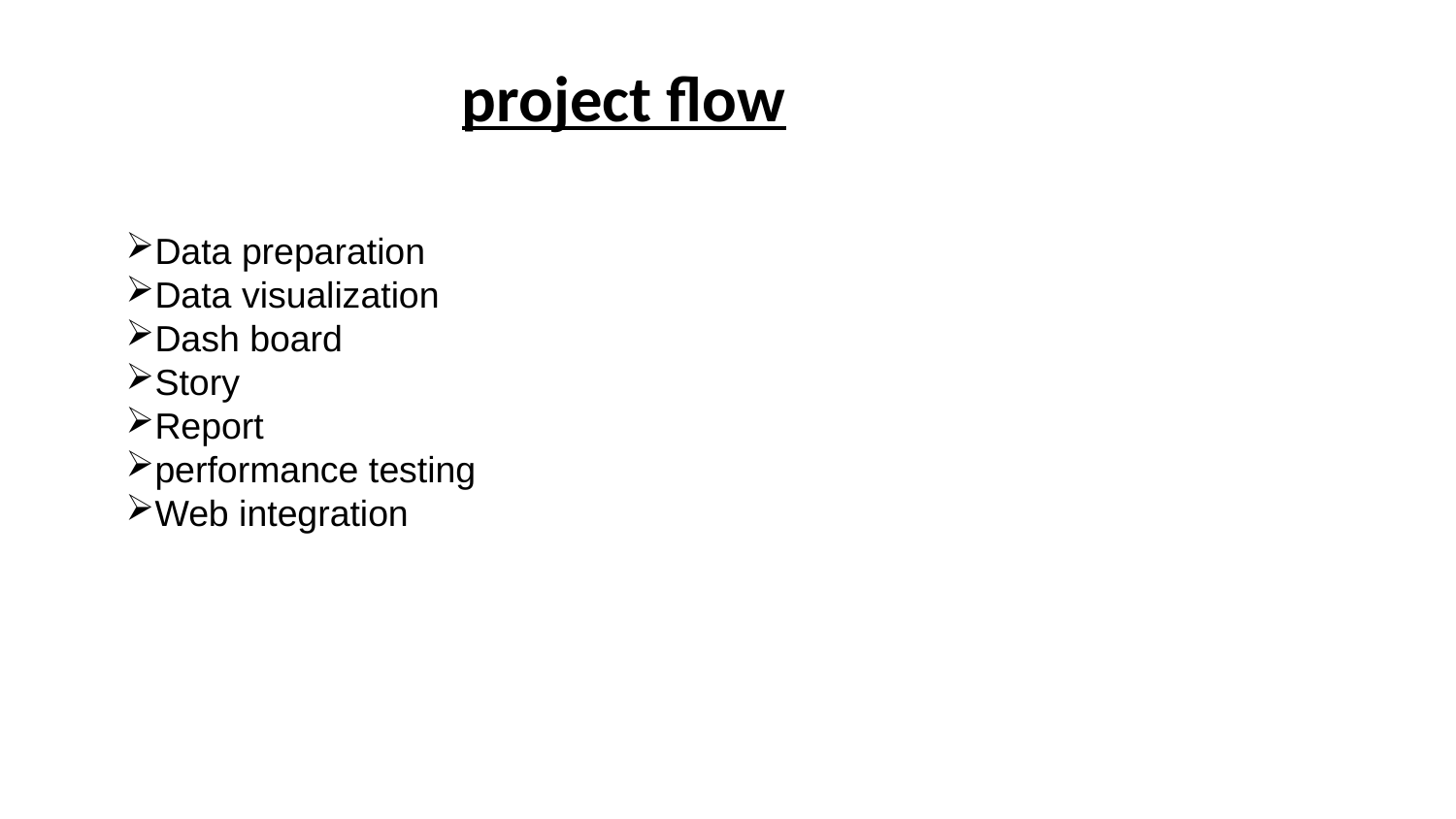

project flow
Data preparation
Data visualization
Dash board
Story
Report
performance testing
Web integration